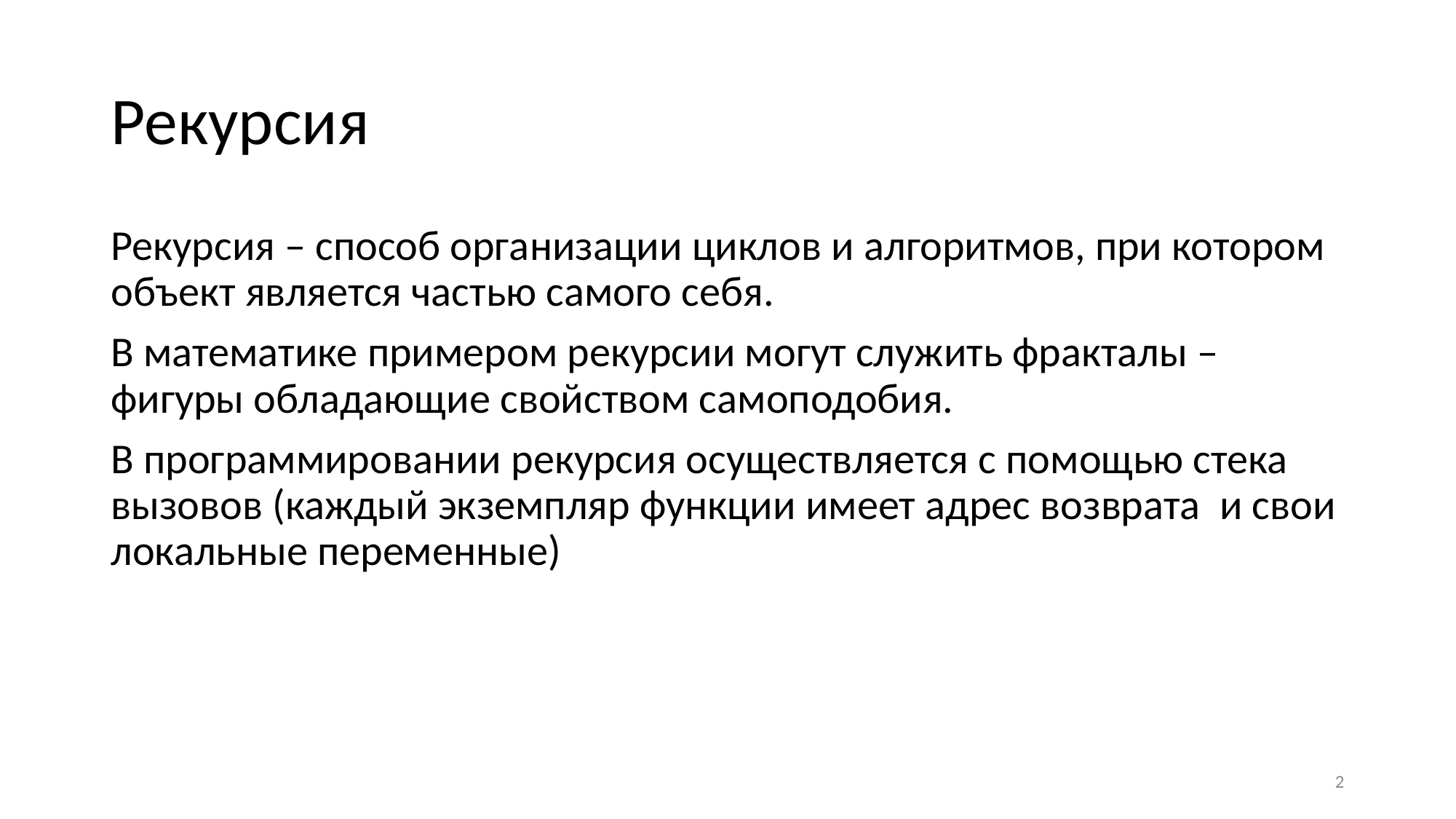

# Рекурсия
Рекурсия – способ организации циклов и алгоритмов, при котором объект является частью самого себя.
В математике примером рекурсии могут служить фракталы – фигуры обладающие свойством самоподобия.
В программировании рекурсия осуществляется с помощью стека вызовов (каждый экземпляр функции имеет адрес возврата  и свои локальные переменные)
2